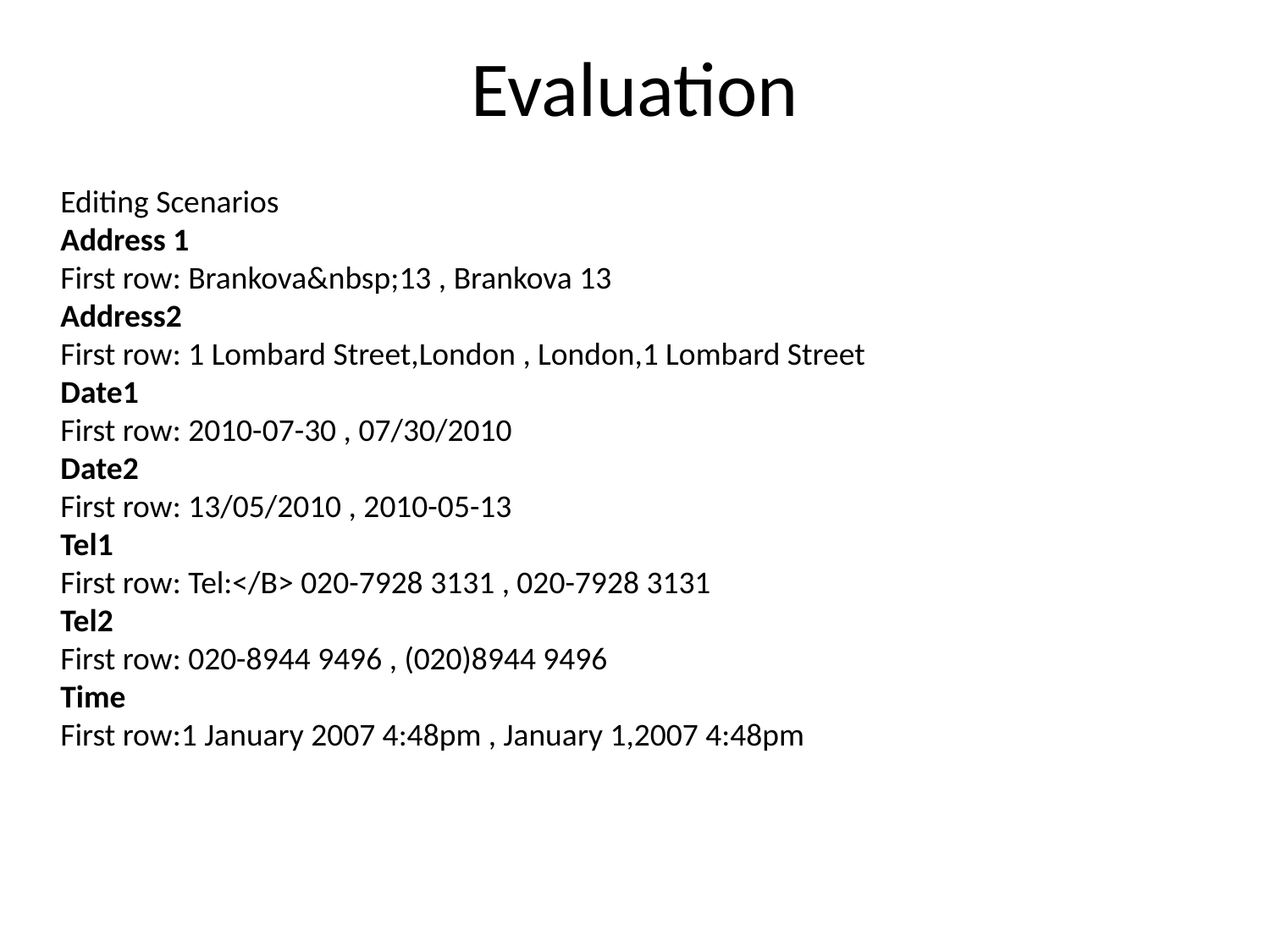

# Evaluation
Editing Scenarios
Address 1
First row: Brankova&nbsp;13 , Brankova 13
Address2
First row: 1 Lombard Street,London , London,1 Lombard Street
Date1
First row: 2010-07-30 , 07/30/2010
Date2
First row: 13/05/2010 , 2010-05-13
Tel1
First row: Tel:</B> 020-7928 3131 , 020-7928 3131
Tel2
First row: 020-8944 9496 , (020)8944 9496
Time
First row:1 January 2007 4:48pm , January 1,2007 4:48pm